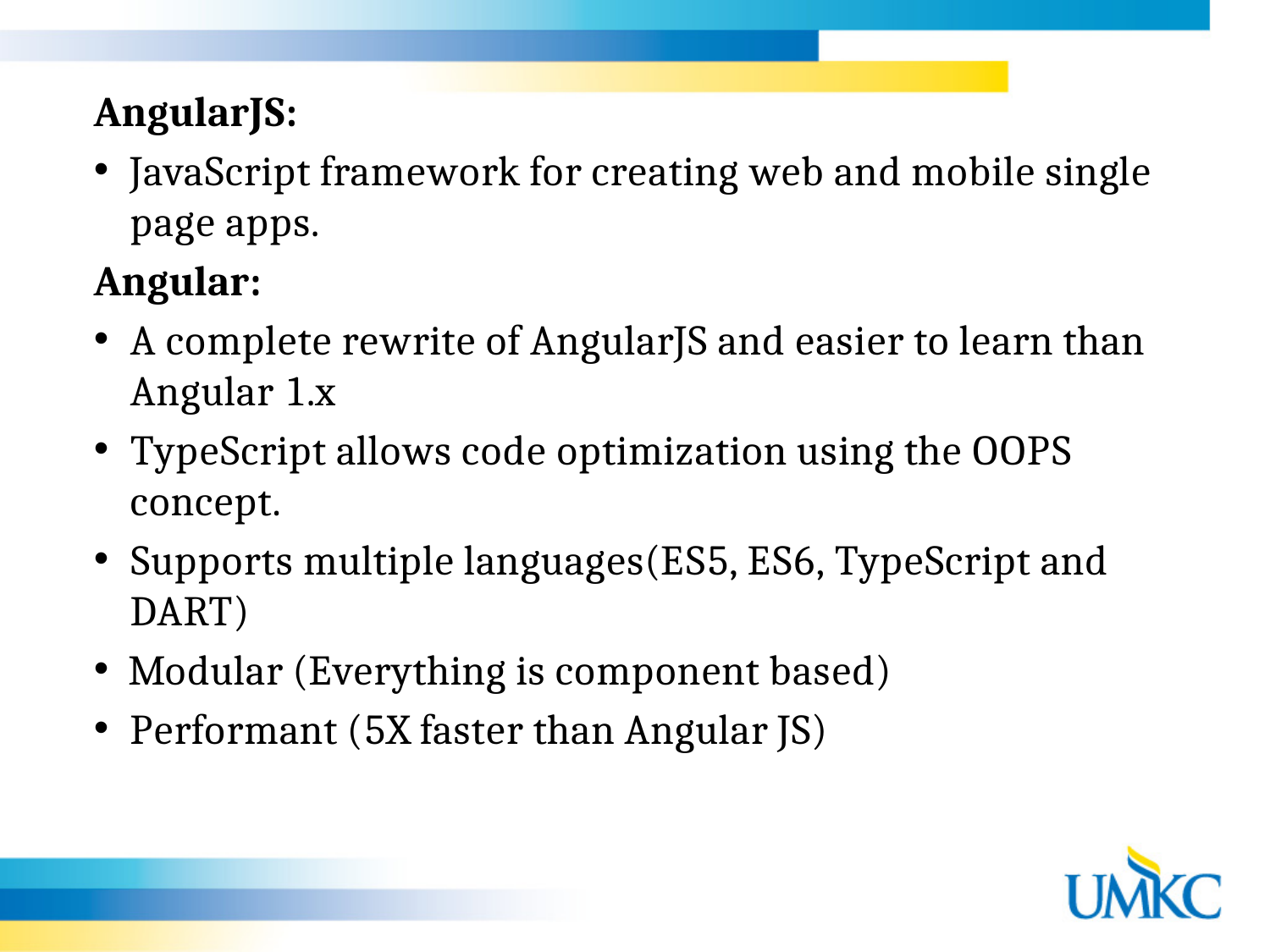

AngularJS:
JavaScript framework for creating web and mobile single page apps.
Angular:
A complete rewrite of AngularJS and easier to learn than Angular 1.x
TypeScript allows code optimization using the OOPS concept.
Supports multiple languages(ES5, ES6, TypeScript and DART)
Modular (Everything is component based)
Performant (5X faster than Angular JS)